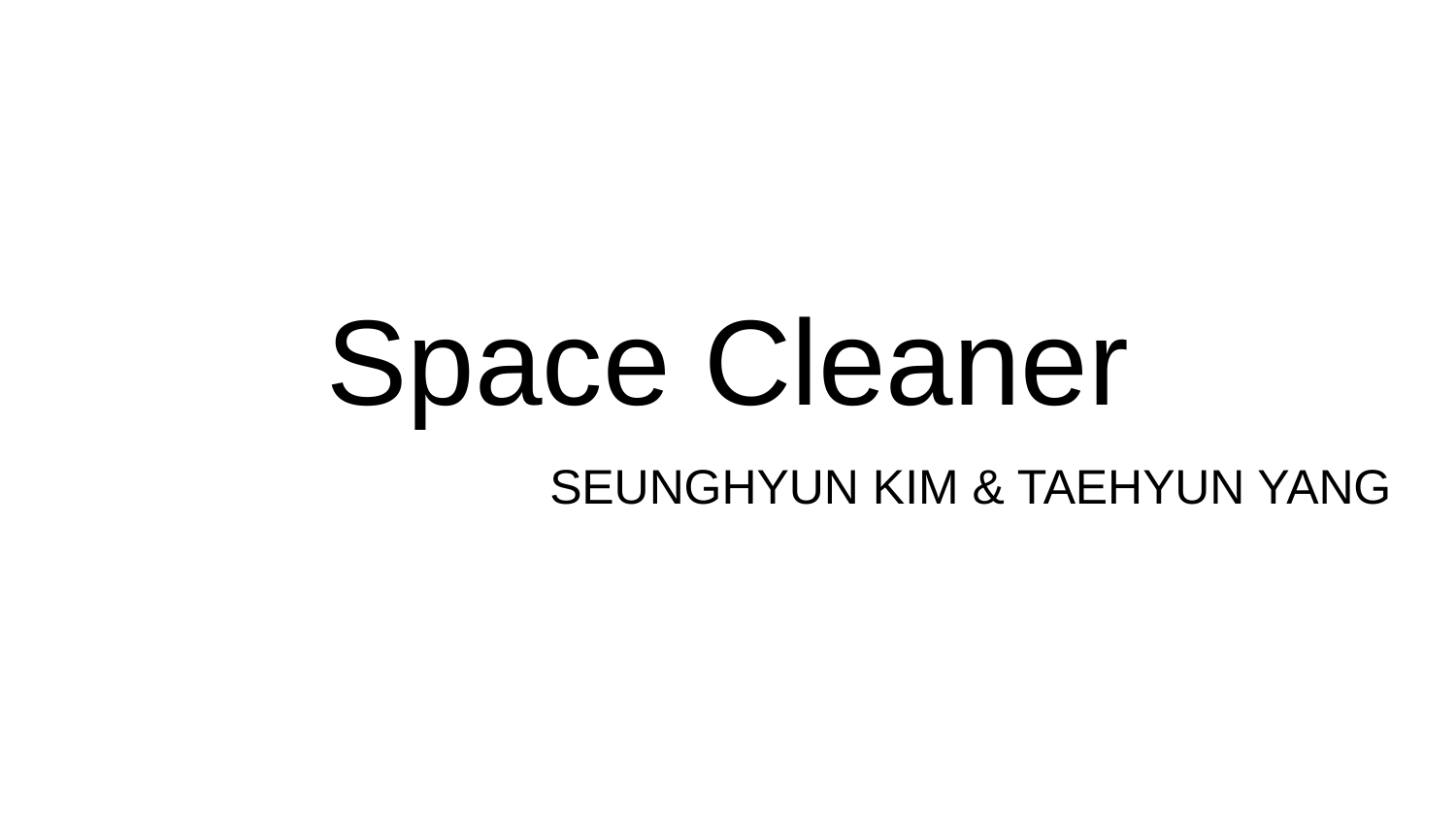

# Space Cleaner
SEUNGHYUN KIM & TAEHYUN YANG